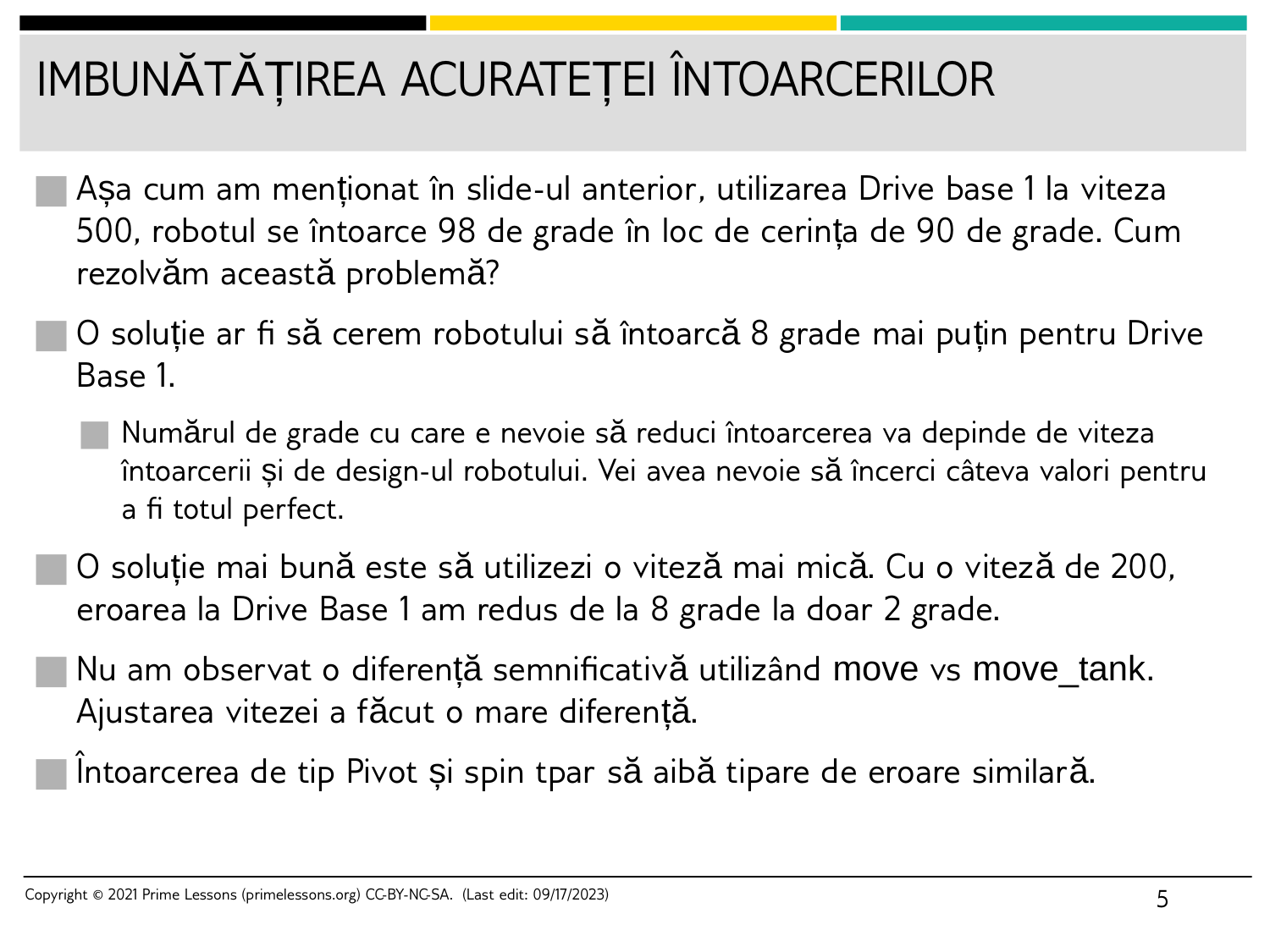

# IMBUNĂTĂȚIREA ACURATEȚEI ÎNTOARCERILOR
Așa cum am menționat în slide-ul anterior, utilizarea Drive base 1 la viteza 500, robotul se întoarce 98 de grade în loc de cerința de 90 de grade. Cum rezolvăm această problemă?
O soluție ar fi să cerem robotului să întoarcă 8 grade mai puțin pentru Drive Base 1.
Numărul de grade cu care e nevoie să reduci întoarcerea va depinde de viteza întoarcerii și de design-ul robotului. Vei avea nevoie să încerci câteva valori pentru a fi totul perfect.
O soluție mai bună este să utilizezi o viteză mai mică. Cu o viteză de 200, eroarea la Drive Base 1 am redus de la 8 grade la doar 2 grade.
Nu am observat o diferență semnificativă utilizând move vs move_tank. Ajustarea vitezei a făcut o mare diferență.
Întoarcerea de tip Pivot și spin tpar să aibă tipare de eroare similară.
5
Copyright © 2021 Prime Lessons (primelessons.org) CC-BY-NC-SA.  (Last edit: 09/17/2023)